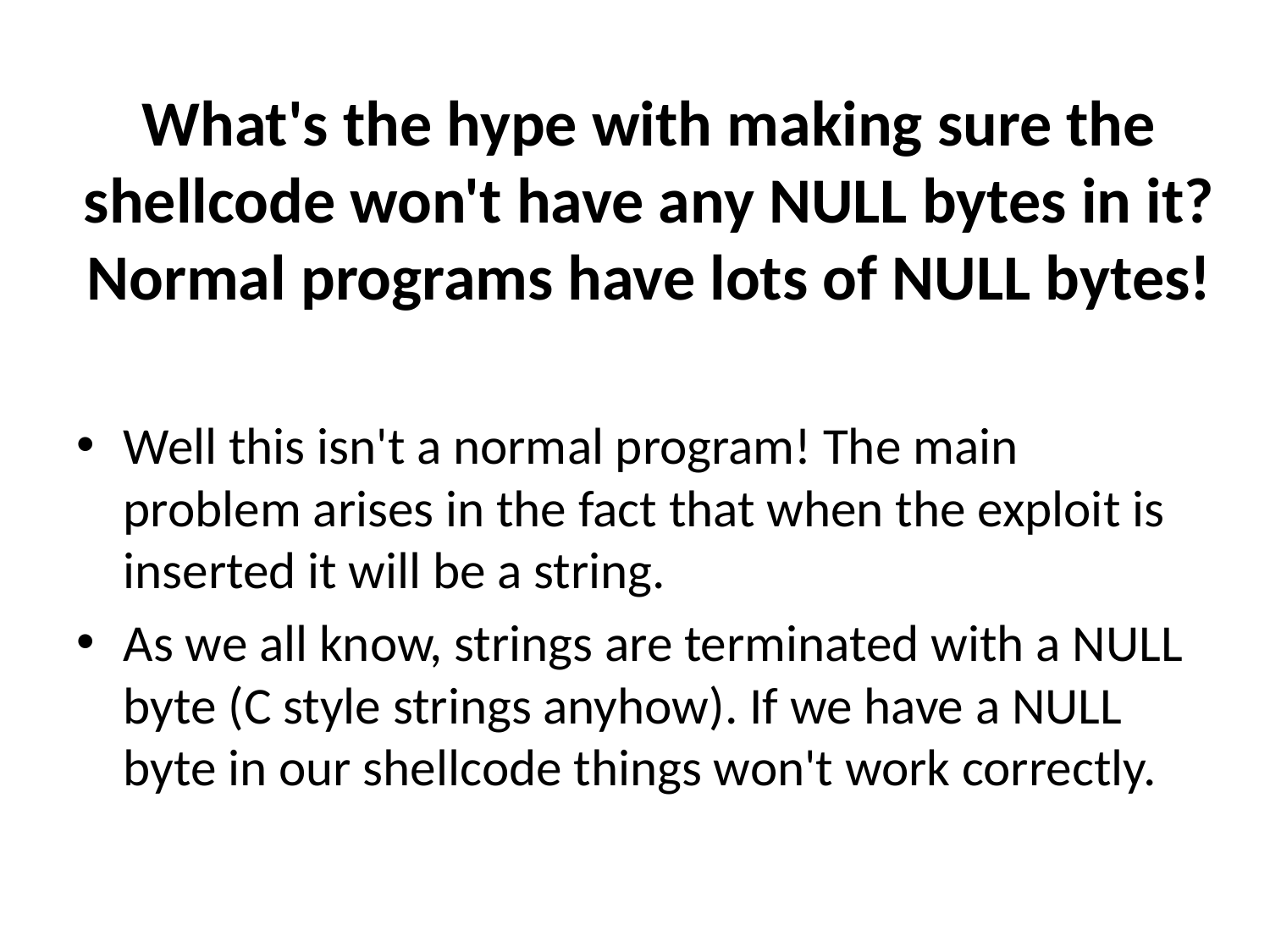

# What's the hype with making sure the shellcode won't have any NULL bytes in it? Normal programs have lots of NULL bytes!
Well this isn't a normal program! The main problem arises in the fact that when the exploit is inserted it will be a string.
As we all know, strings are terminated with a NULL byte (C style strings anyhow). If we have a NULL byte in our shellcode things won't work correctly.